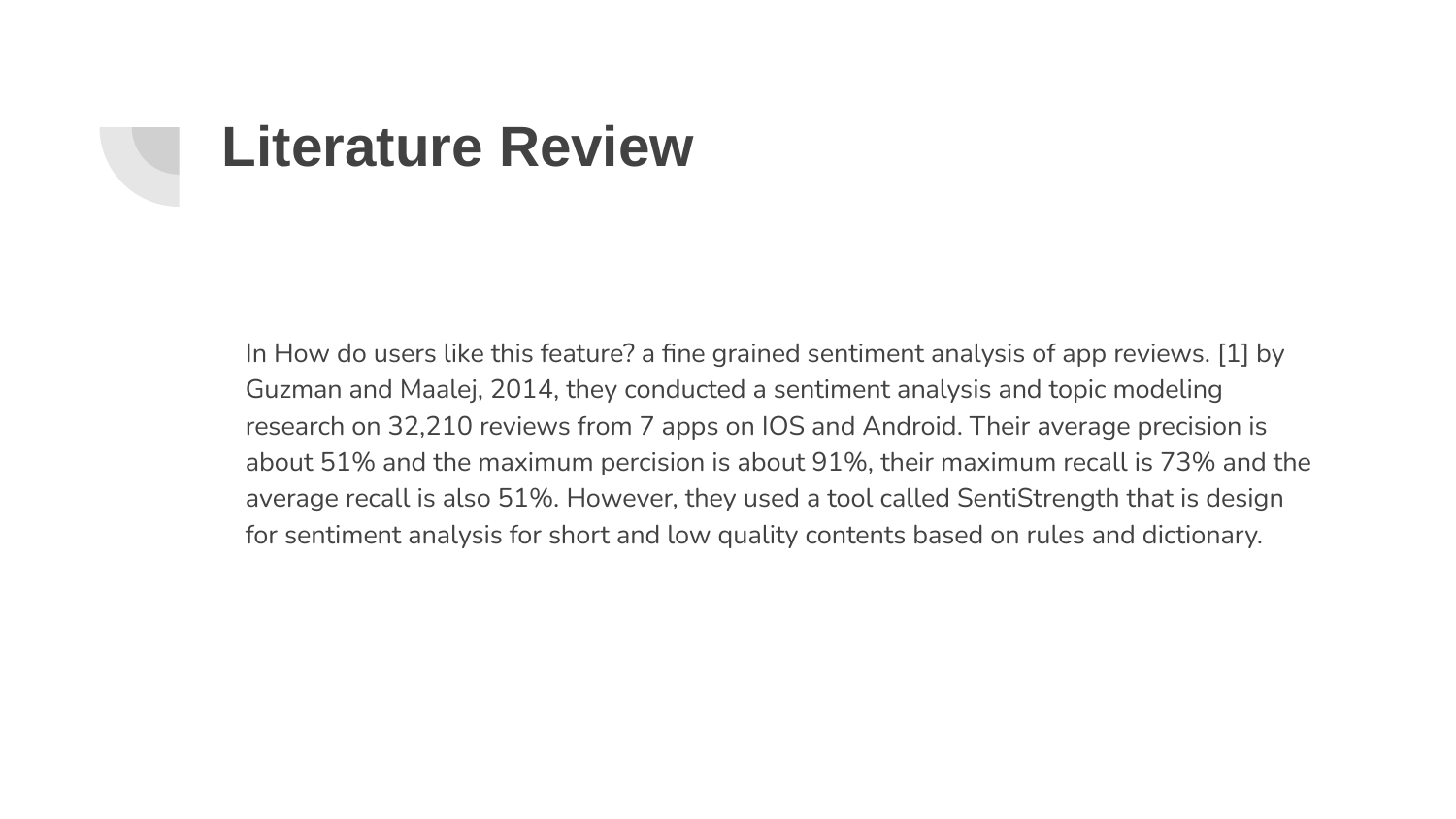

# Literature Review
In How do users like this feature? a fine grained sentiment analysis of app reviews. [1] by Guzman and Maalej, 2014, they conducted a sentiment analysis and topic modeling research on 32,210 reviews from 7 apps on IOS and Android. Their average precision is about 51% and the maximum percision is about 91%, their maximum recall is 73% and the average recall is also 51%. However, they used a tool called SentiStrength that is design for sentiment analysis for short and low quality contents based on rules and dictionary.